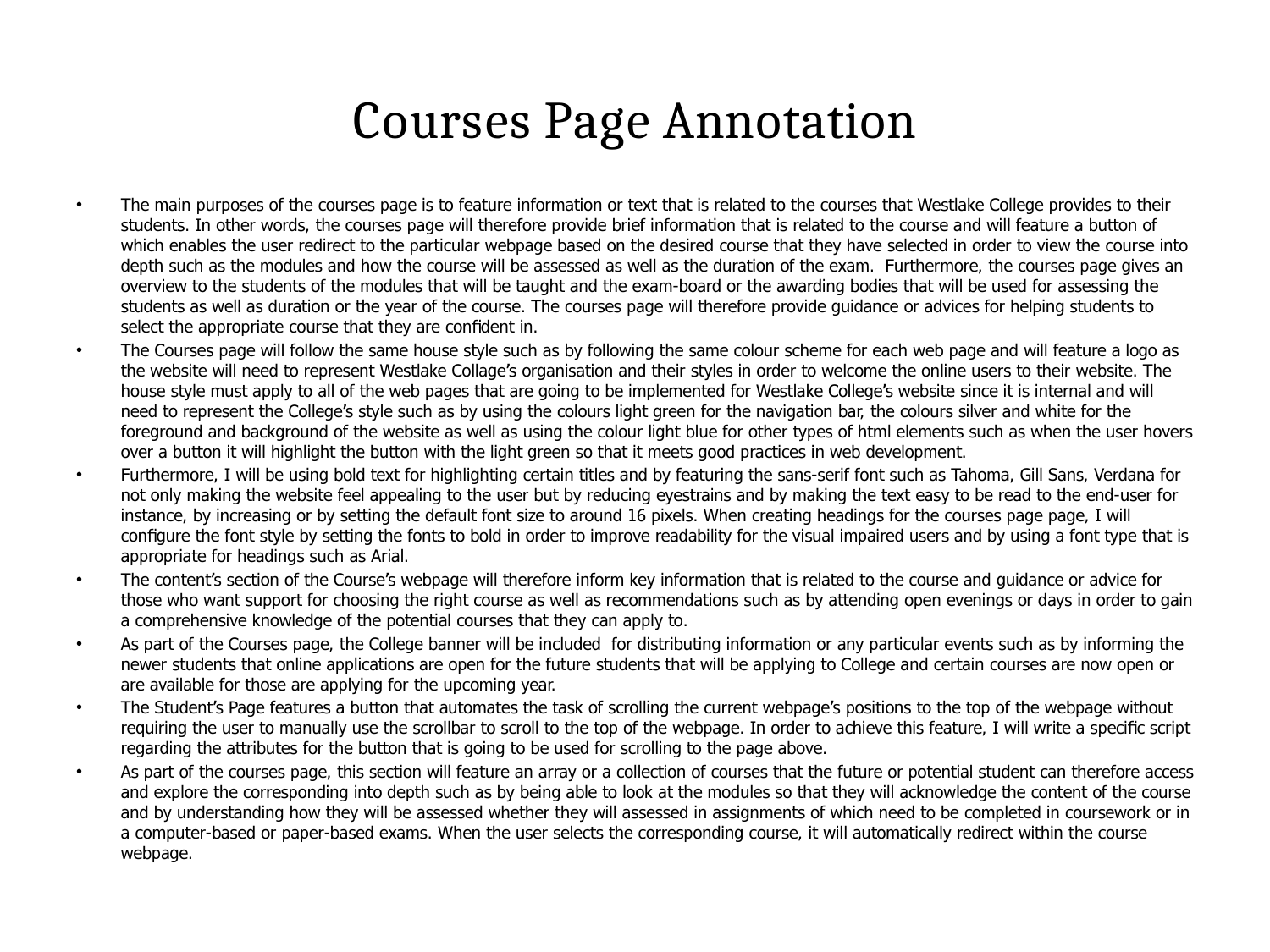

# Courses Page Annotation
The main purposes of the courses page is to feature information or text that is related to the courses that Westlake College provides to their students. In other words, the courses page will therefore provide brief information that is related to the course and will feature a button of which enables the user redirect to the particular webpage based on the desired course that they have selected in order to view the course into depth such as the modules and how the course will be assessed as well as the duration of the exam.  Furthermore, the courses page gives an overview to the students of the modules that will be taught and the exam-board or the awarding bodies that will be used for assessing the students as well as duration or the year of the course. The courses page will therefore provide guidance or advices for helping students to select the appropriate course that they are confident in.
The Courses page will follow the same house style such as by following the same colour scheme for each web page and will feature a logo as the website will need to represent Westlake Collage’s organisation and their styles in order to welcome the online users to their website. The house style must apply to all of the web pages that are going to be implemented for Westlake College’s website since it is internal and will need to represent the College’s style such as by using the colours light green for the navigation bar, the colours silver and white for the foreground and background of the website as well as using the colour light blue for other types of html elements such as when the user hovers over a button it will highlight the button with the light green so that it meets good practices in web development.
Furthermore, I will be using bold text for highlighting certain titles and by featuring the sans-serif font such as Tahoma, Gill Sans, Verdana for not only making the website feel appealing to the user but by reducing eyestrains and by making the text easy to be read to the end-user for instance, by increasing or by setting the default font size to around 16 pixels. When creating headings for the courses page page, I will configure the font style by setting the fonts to bold in order to improve readability for the visual impaired users and by using a font type that is appropriate for headings such as Arial.
The content’s section of the Course’s webpage will therefore inform key information that is related to the course and guidance or advice for those who want support for choosing the right course as well as recommendations such as by attending open evenings or days in order to gain a comprehensive knowledge of the potential courses that they can apply to.
As part of the Courses page, the College banner will be included  for distributing information or any particular events such as by informing the newer students that online applications are open for the future students that will be applying to College and certain courses are now open or are available for those are applying for the upcoming year.
The Student’s Page features a button that automates the task of scrolling the current webpage’s positions to the top of the webpage without requiring the user to manually use the scrollbar to scroll to the top of the webpage. In order to achieve this feature, I will write a specific script regarding the attributes for the button that is going to be used for scrolling to the page above.
As part of the courses page, this section will feature an array or a collection of courses that the future or potential student can therefore access and explore the corresponding into depth such as by being able to look at the modules so that they will acknowledge the content of the course and by understanding how they will be assessed whether they will assessed in assignments of which need to be completed in coursework or in a computer-based or paper-based exams. When the user selects the corresponding course, it will automatically redirect within the course webpage.